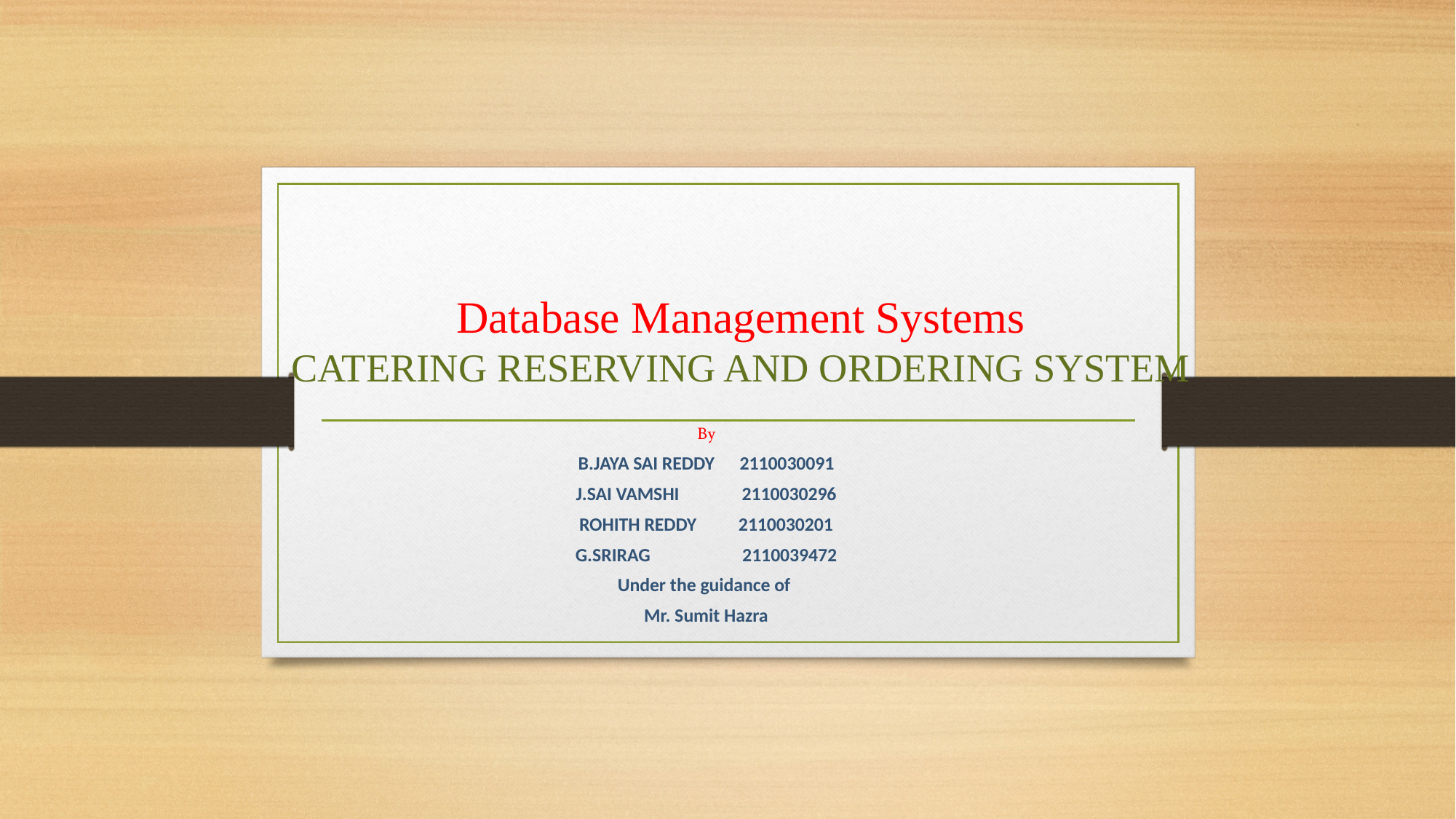

# Database Management Systems CATERING RESERVING AND ORDERING SYSTEM
By
B.JAYA SAI REDDY      2110030091
J.SAI VAMSHI               2110030296
ROHITH REDDY          2110030201
G.SRIRAG                      2110039472
Under the guidance of
Mr. Sumit Hazra